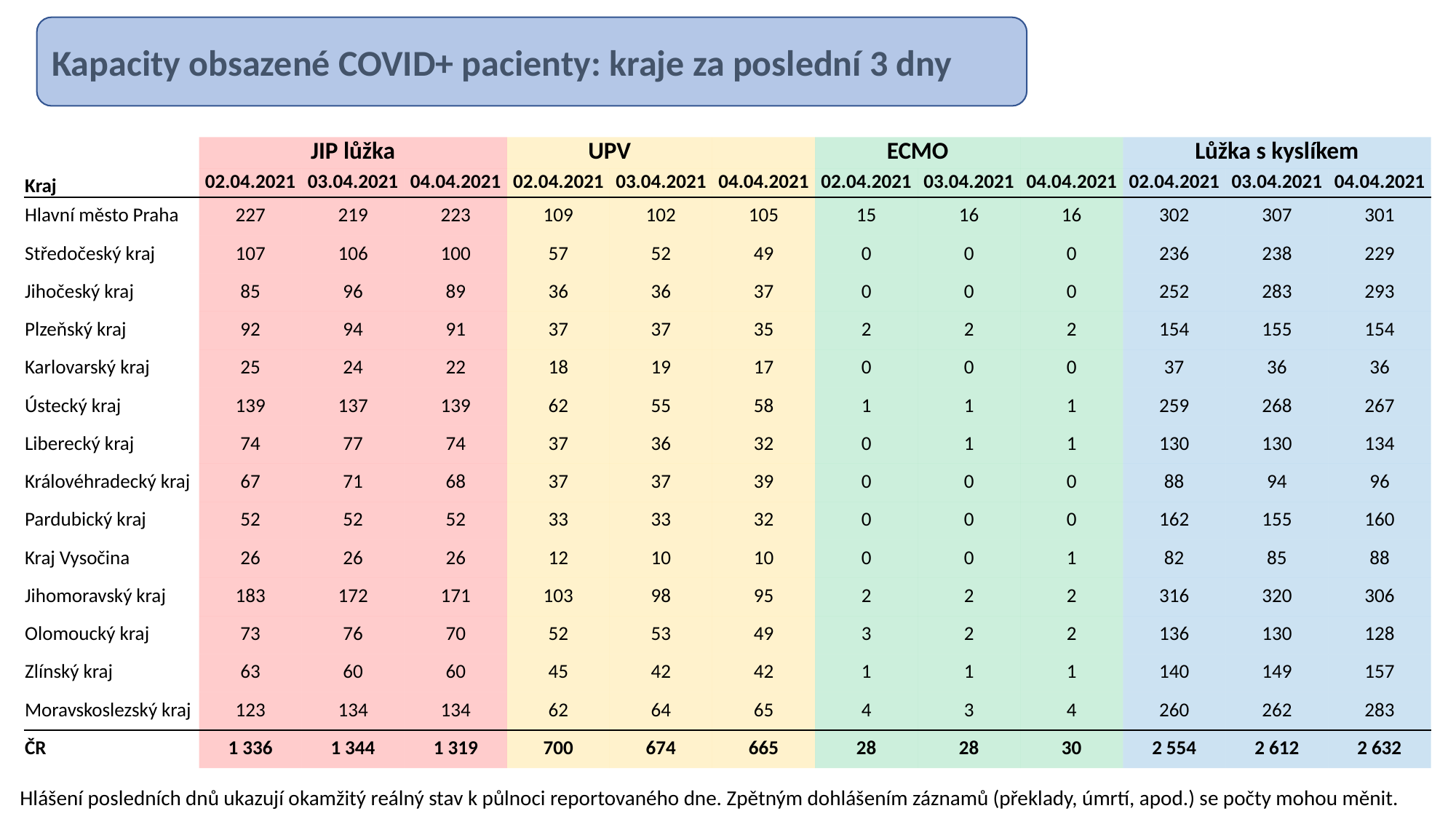

Kapacity obsazené COVID+ pacienty: kraje za poslední 3 dny
|  | JIP lůžka |  |  | UPV |  |  | ECMO |  |  | Lůžka s kyslíkem |  |  |
| --- | --- | --- | --- | --- | --- | --- | --- | --- | --- | --- | --- | --- |
| Kraj | 02.04.2021 | 03.04.2021 | 04.04.2021 | 02.04.2021 | 03.04.2021 | 04.04.2021 | 02.04.2021 | 03.04.2021 | 04.04.2021 | 02.04.2021 | 03.04.2021 | 04.04.2021 |
| Hlavní město Praha | 227 | 219 | 223 | 109 | 102 | 105 | 15 | 16 | 16 | 302 | 307 | 301 |
| Středočeský kraj | 107 | 106 | 100 | 57 | 52 | 49 | 0 | 0 | 0 | 236 | 238 | 229 |
| Jihočeský kraj | 85 | 96 | 89 | 36 | 36 | 37 | 0 | 0 | 0 | 252 | 283 | 293 |
| Plzeňský kraj | 92 | 94 | 91 | 37 | 37 | 35 | 2 | 2 | 2 | 154 | 155 | 154 |
| Karlovarský kraj | 25 | 24 | 22 | 18 | 19 | 17 | 0 | 0 | 0 | 37 | 36 | 36 |
| Ústecký kraj | 139 | 137 | 139 | 62 | 55 | 58 | 1 | 1 | 1 | 259 | 268 | 267 |
| Liberecký kraj | 74 | 77 | 74 | 37 | 36 | 32 | 0 | 1 | 1 | 130 | 130 | 134 |
| Královéhradecký kraj | 67 | 71 | 68 | 37 | 37 | 39 | 0 | 0 | 0 | 88 | 94 | 96 |
| Pardubický kraj | 52 | 52 | 52 | 33 | 33 | 32 | 0 | 0 | 0 | 162 | 155 | 160 |
| Kraj Vysočina | 26 | 26 | 26 | 12 | 10 | 10 | 0 | 0 | 1 | 82 | 85 | 88 |
| Jihomoravský kraj | 183 | 172 | 171 | 103 | 98 | 95 | 2 | 2 | 2 | 316 | 320 | 306 |
| Olomoucký kraj | 73 | 76 | 70 | 52 | 53 | 49 | 3 | 2 | 2 | 136 | 130 | 128 |
| Zlínský kraj | 63 | 60 | 60 | 45 | 42 | 42 | 1 | 1 | 1 | 140 | 149 | 157 |
| Moravskoslezský kraj | 123 | 134 | 134 | 62 | 64 | 65 | 4 | 3 | 4 | 260 | 262 | 283 |
| ČR | 1 336 | 1 344 | 1 319 | 700 | 674 | 665 | 28 | 28 | 30 | 2 554 | 2 612 | 2 632 |
Hlášení posledních dnů ukazují okamžitý reálný stav k půlnoci reportovaného dne. Zpětným dohlášením záznamů (překlady, úmrtí, apod.) se počty mohou měnit.